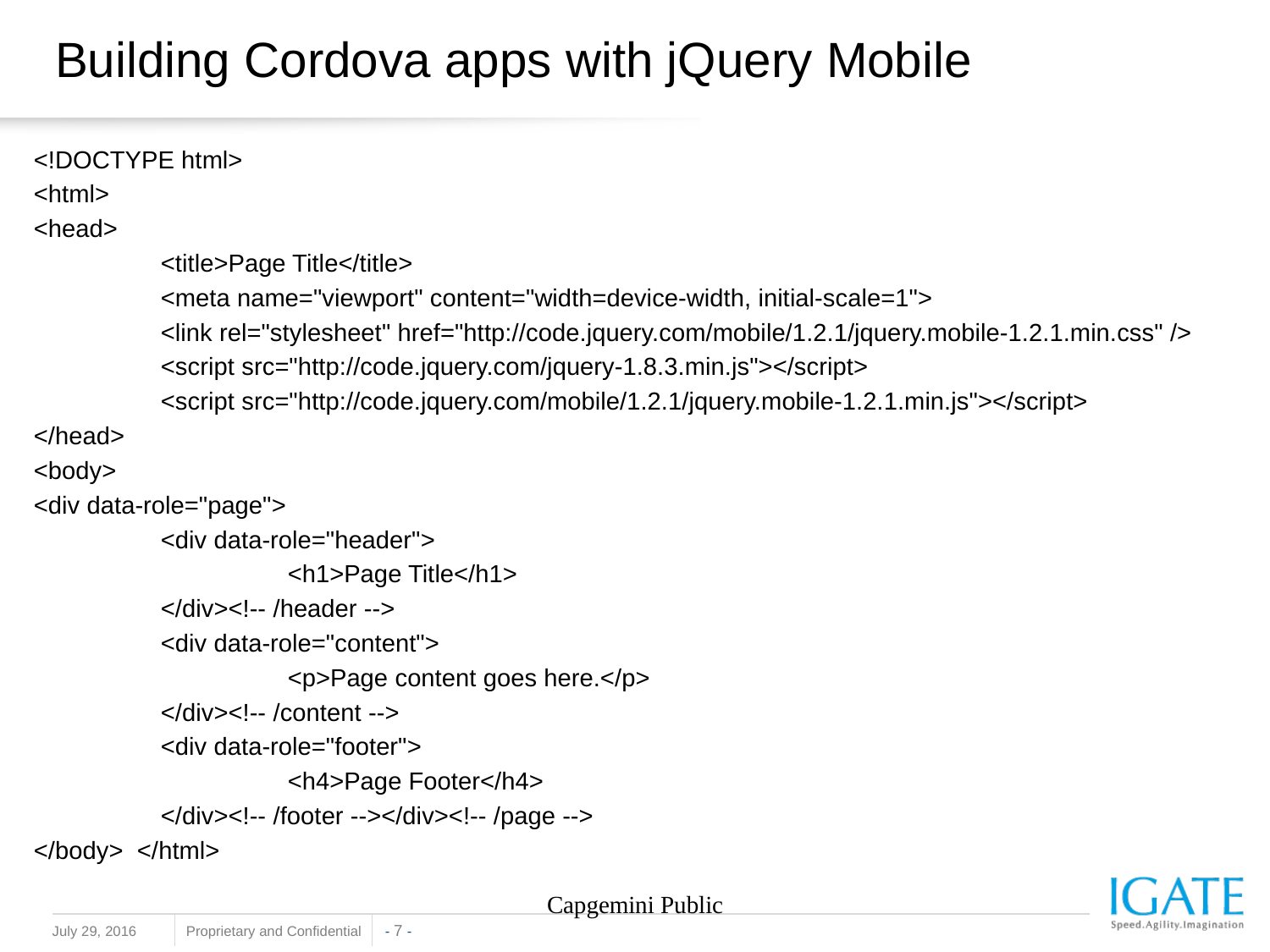

# Building Cordova apps with jQuery Mobile
<!DOCTYPE html>
<html>
<head>
	<title>Page Title</title>
	<meta name="viewport" content="width=device-width, initial-scale=1">
	<link rel="stylesheet" href="http://code.jquery.com/mobile/1.2.1/jquery.mobile-1.2.1.min.css" />
	<script src="http://code.jquery.com/jquery-1.8.3.min.js"></script>
	<script src="http://code.jquery.com/mobile/1.2.1/jquery.mobile-1.2.1.min.js"></script>
</head>
<body>
<div data-role="page">
	<div data-role="header">
		<h1>Page Title</h1>
	</div><!-- /header -->
	<div data-role="content">
		<p>Page content goes here.</p>
	</div><!-- /content -->
	<div data-role="footer">
		<h4>Page Footer</h4>
	</div><!-- /footer --></div><!-- /page -->
</body>  </html>
Capgemini Public